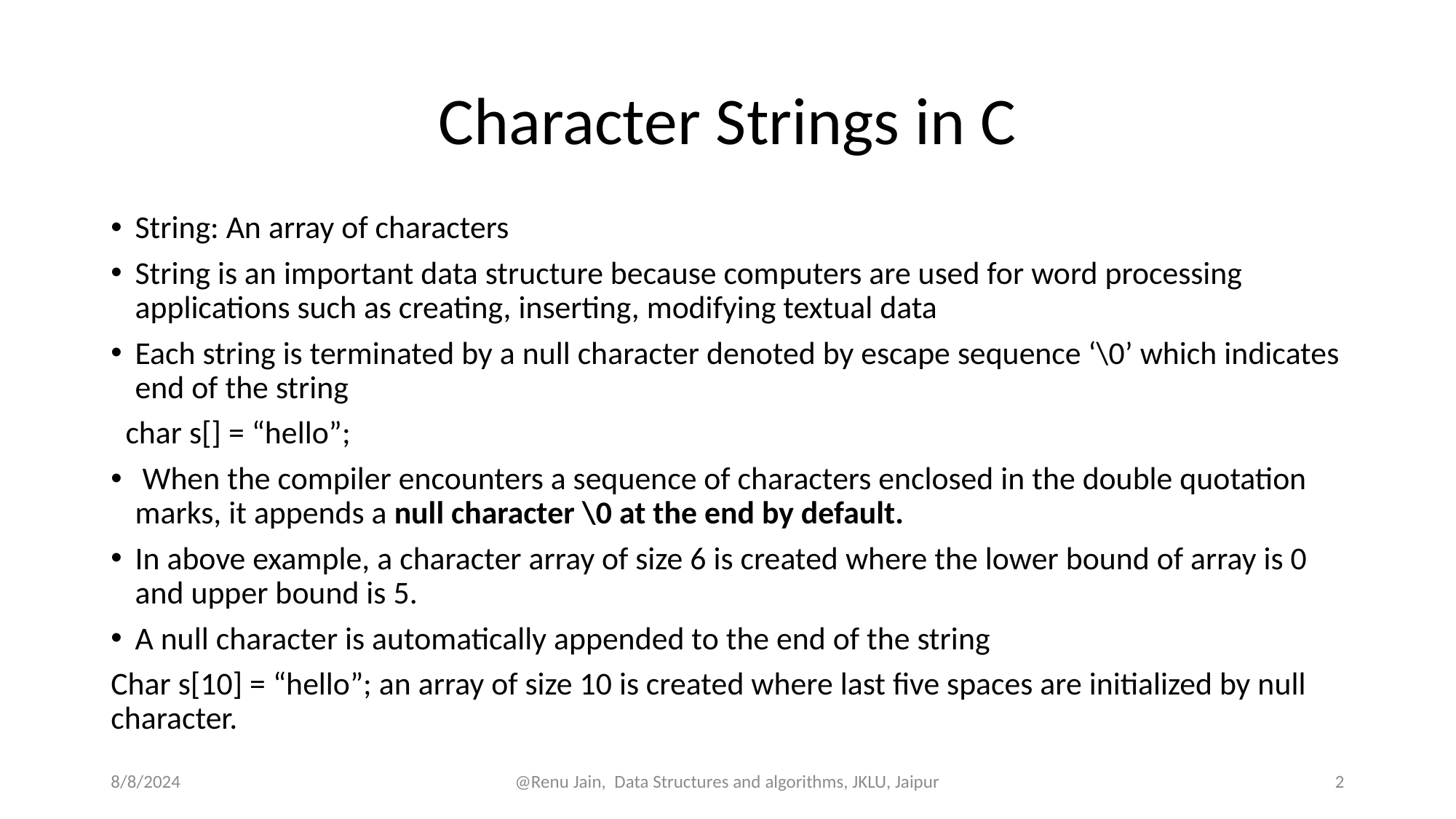

# Character Strings in C
String: An array of characters
String is an important data structure because computers are used for word processing applications such as creating, inserting, modifying textual data
Each string is terminated by a null character denoted by escape sequence ‘\0’ which indicates end of the string
  char s[] = “hello”;
 When the compiler encounters a sequence of characters enclosed in the double quotation marks, it appends a null character \0 at the end by default.
In above example, a character array of size 6 is created where the lower bound of array is 0 and upper bound is 5.
A null character is automatically appended to the end of the string
Char s[10] = “hello”; an array of size 10 is created where last five spaces are initialized by null character.

8/8/2024
@Renu Jain,  Data Structures and algorithms, JKLU, Jaipur
2